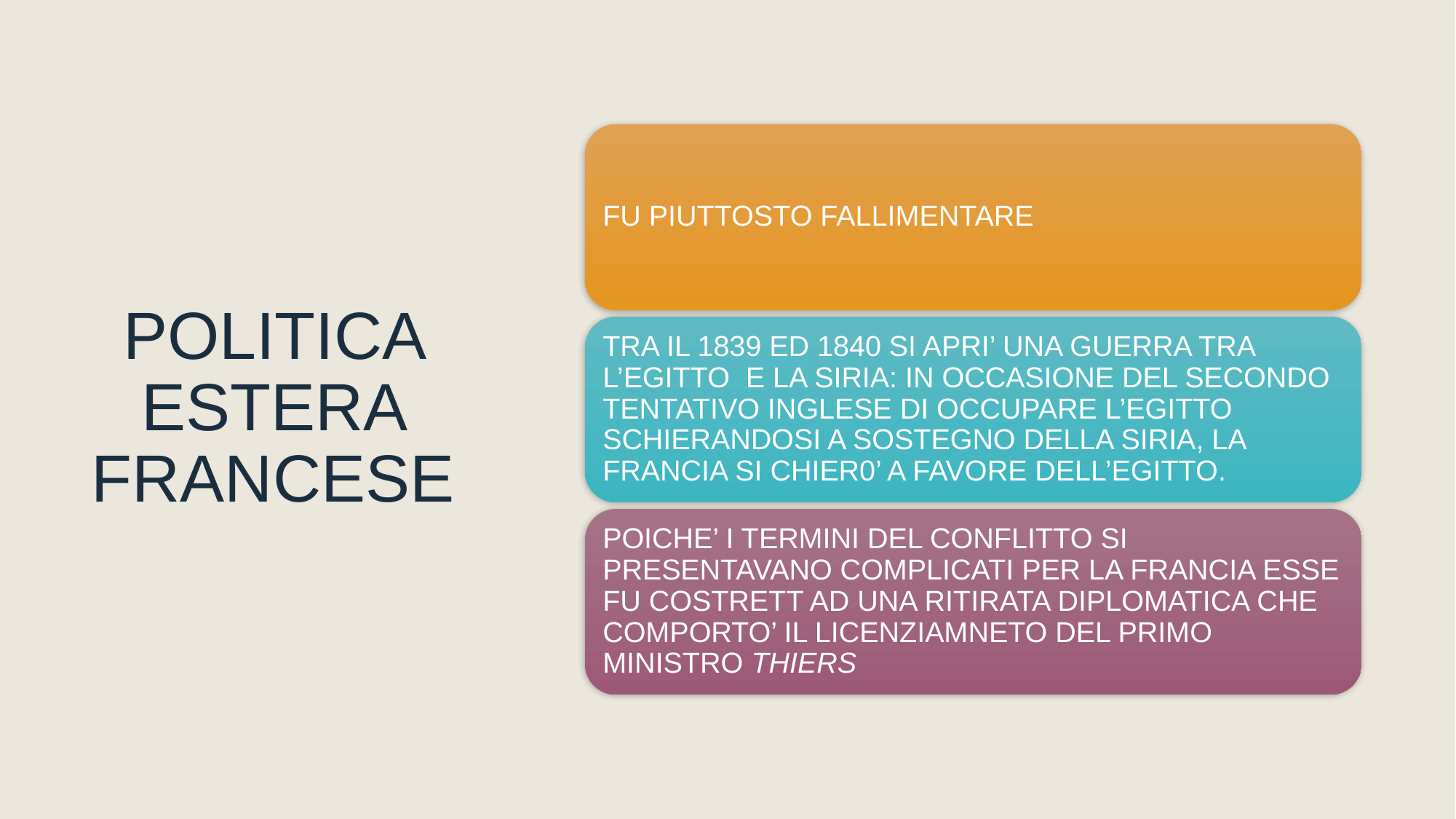

# POLITICA ESTERA FRANCESE
FU PIUTTOSTO FALLIMENTARE
TRA IL 1839 ED 1840 SI APRI’ UNA GUERRA TRA L’EGITTO  E LA SIRIA: IN OCCASIONE DEL SECONDO TENTATIVO INGLESE DI OCCUPARE L’EGITTO SCHIERANDOSI A SOSTEGNO DELLA SIRIA, LA FRANCIA SI CHIER0’ A FAVORE DELL’EGITTO.
POICHE’ I TERMINI DEL CONFLITTO SI PRESENTAVANO COMPLICATI PER LA FRANCIA ESSE FU COSTRETT AD UNA RITIRATA DIPLOMATICA CHE COMPORTO’ IL LICENZIAMNETO DEL PRIMO  MINISTRO THIERS